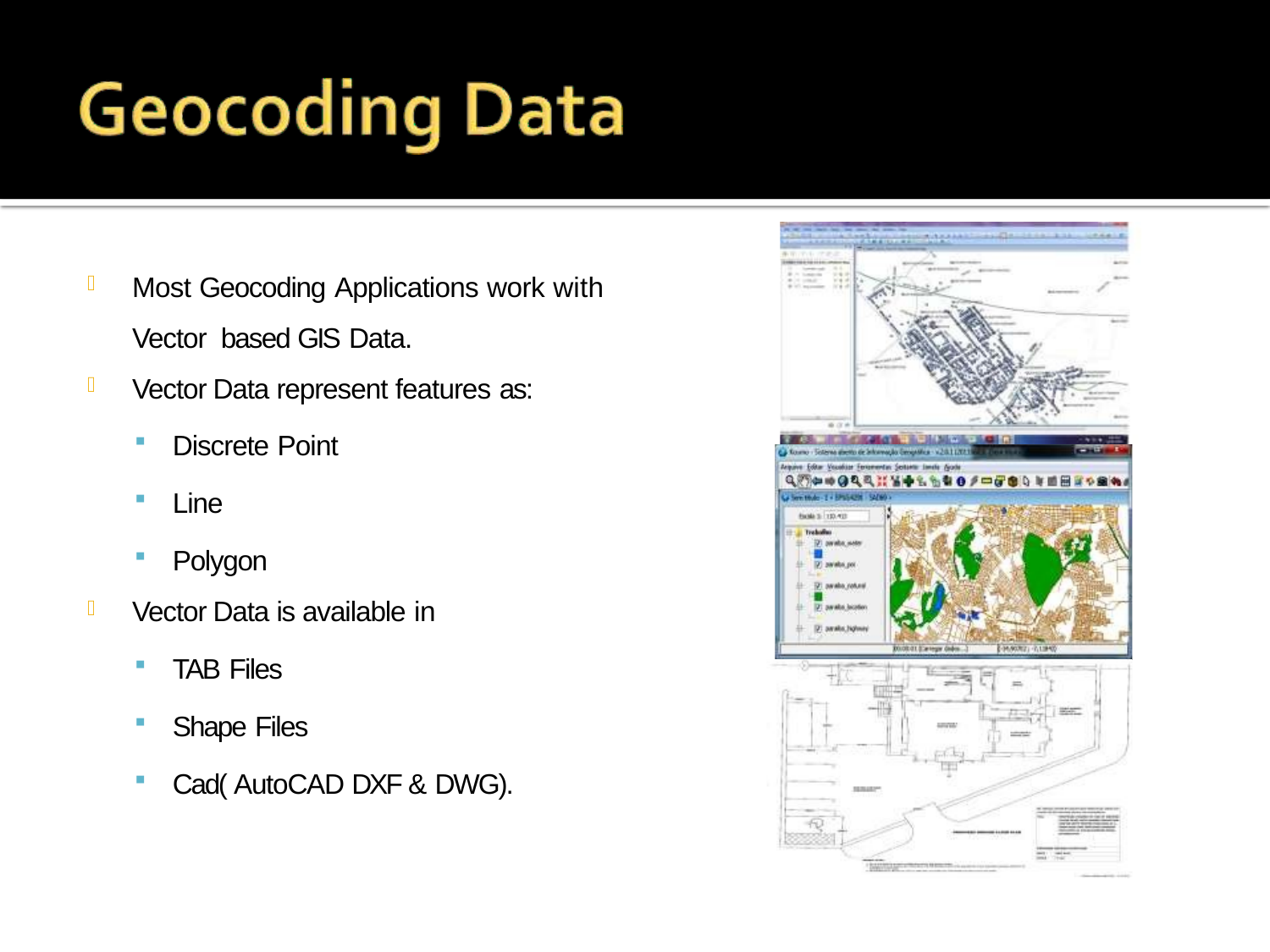

Most Geocoding Applications work with Vector  based GIS Data.
Vector Data represent features as:
Discrete Point
Line
Polygon
Vector Data is available in
TAB Files
Shape Files
Cad( AutoCAD DXF & DWG).